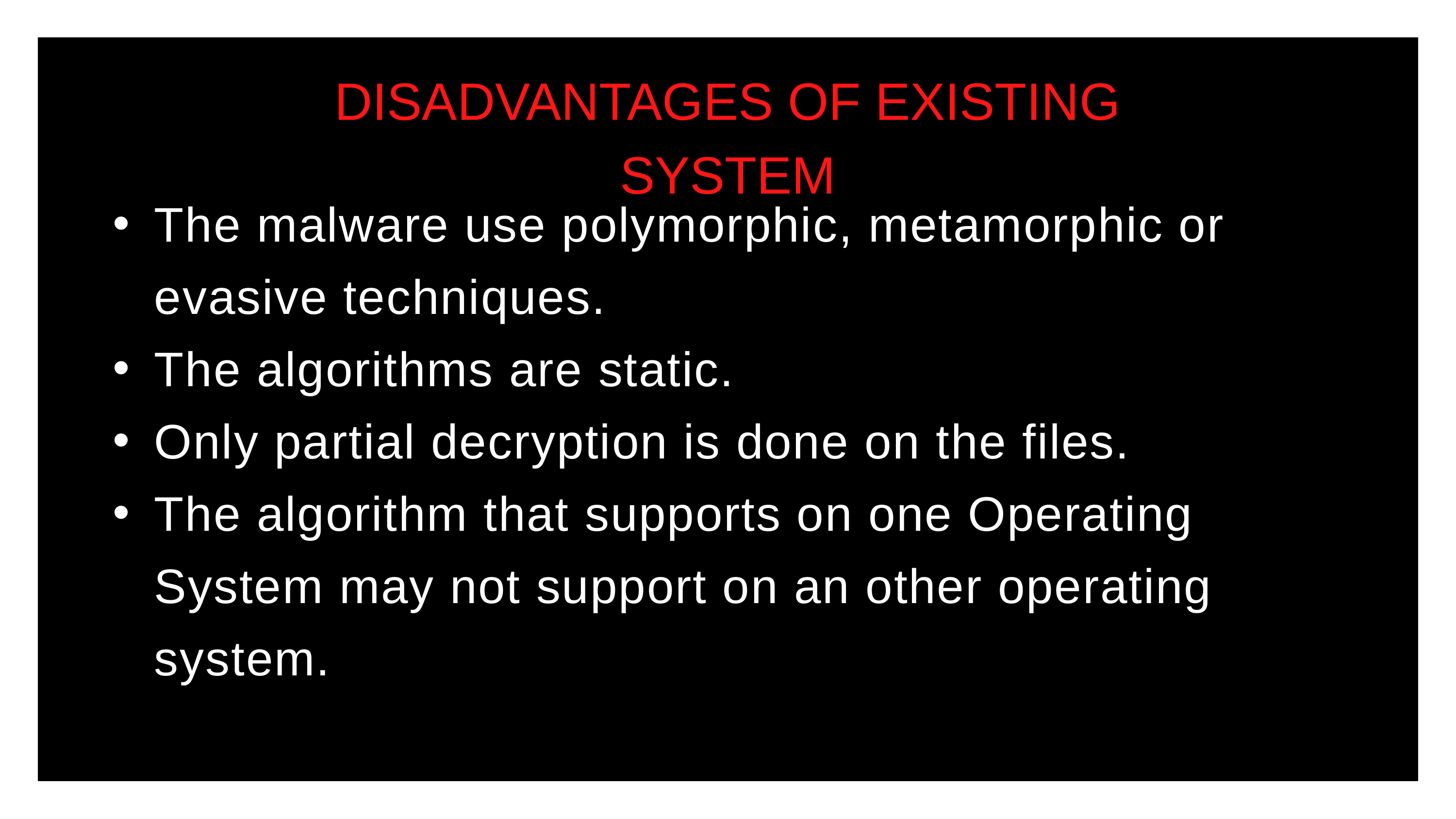

DISADVANTAGES OF EXISTING SYSTEM
The malware use polymorphic, metamorphic or evasive techniques.
The algorithms are static.
Only partial decryption is done on the files.
The algorithm that supports on one Operating System may not support on an other operating system.